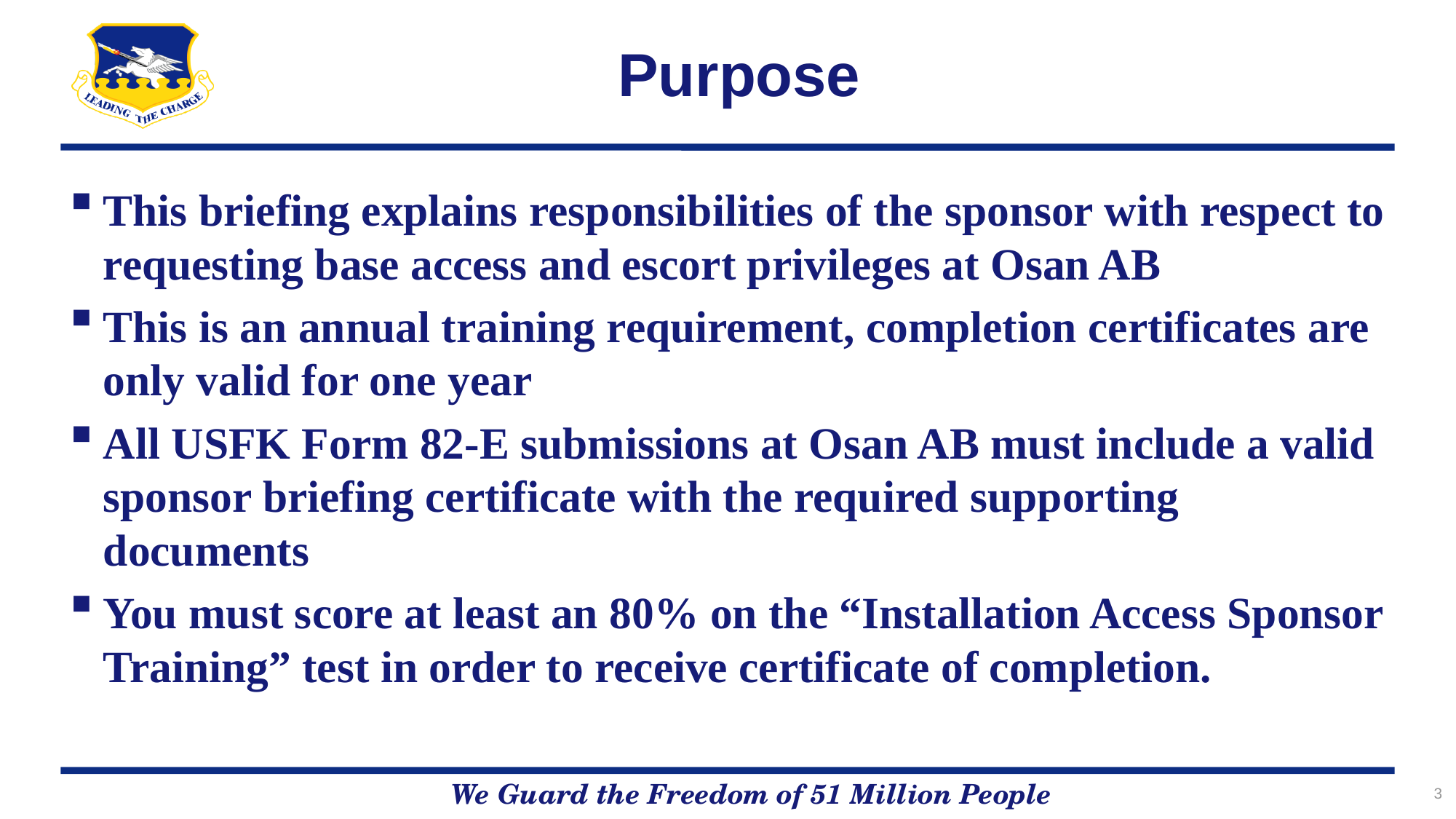

# Purpose
This briefing explains responsibilities of the sponsor with respect to requesting base access and escort privileges at Osan AB
This is an annual training requirement, completion certificates are only valid for one year
All USFK Form 82-E submissions at Osan AB must include a valid sponsor briefing certificate with the required supporting documents
You must score at least an 80% on the “Installation Access Sponsor Training” test in order to receive certificate of completion.
3